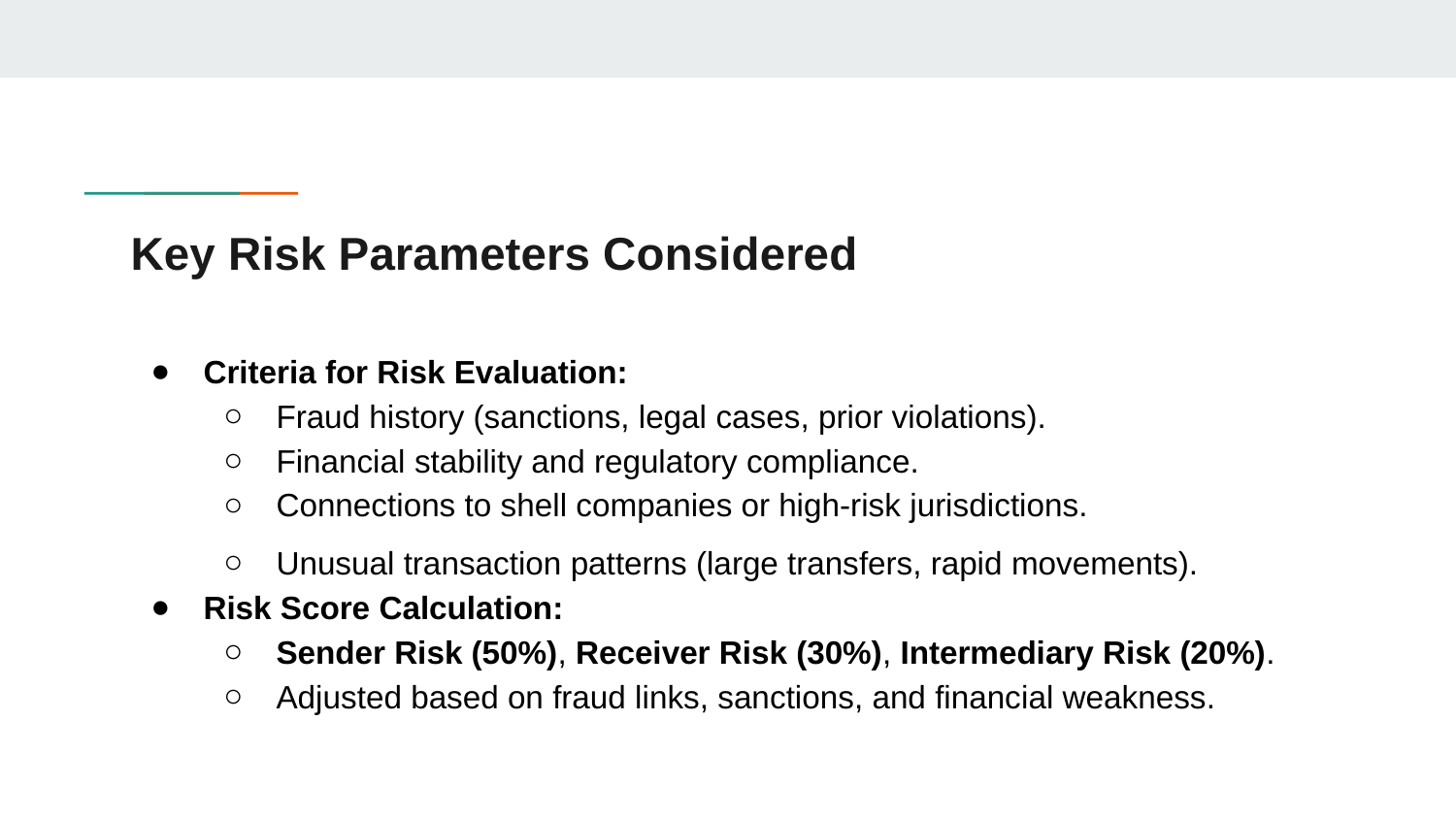

# Key Risk Parameters Considered
Criteria for Risk Evaluation:
Fraud history (sanctions, legal cases, prior violations).
Financial stability and regulatory compliance.
Connections to shell companies or high-risk jurisdictions.
Unusual transaction patterns (large transfers, rapid movements).
Risk Score Calculation:
Sender Risk (50%), Receiver Risk (30%), Intermediary Risk (20%).
Adjusted based on fraud links, sanctions, and financial weakness.